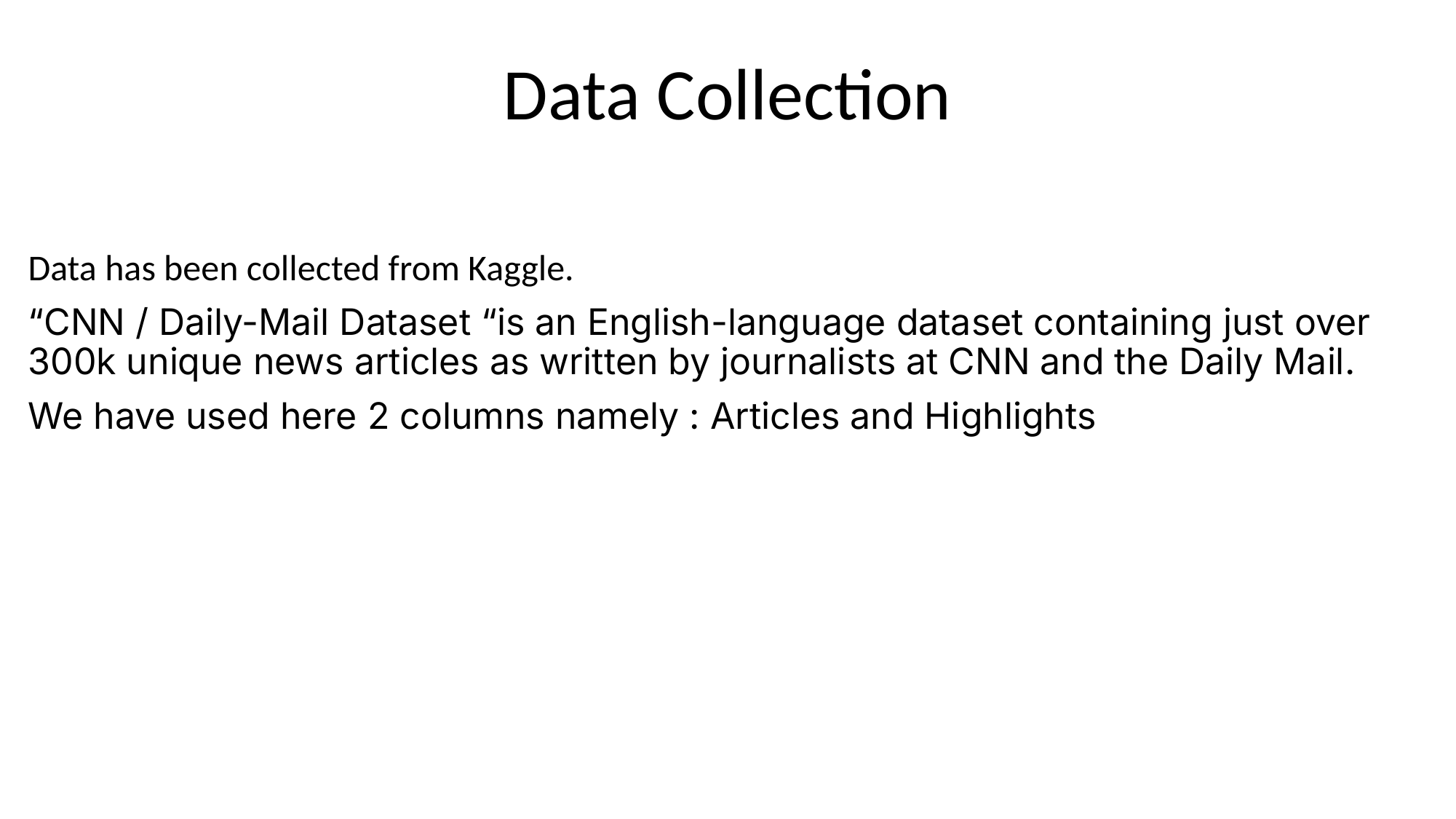

# Data Collection
Data has been collected from Kaggle.
“CNN / Daily-Mail Dataset “is an English-language dataset containing just over 300k unique news articles as written by journalists at CNN and the Daily Mail.
We have used here 2 columns namely : Articles and Highlights